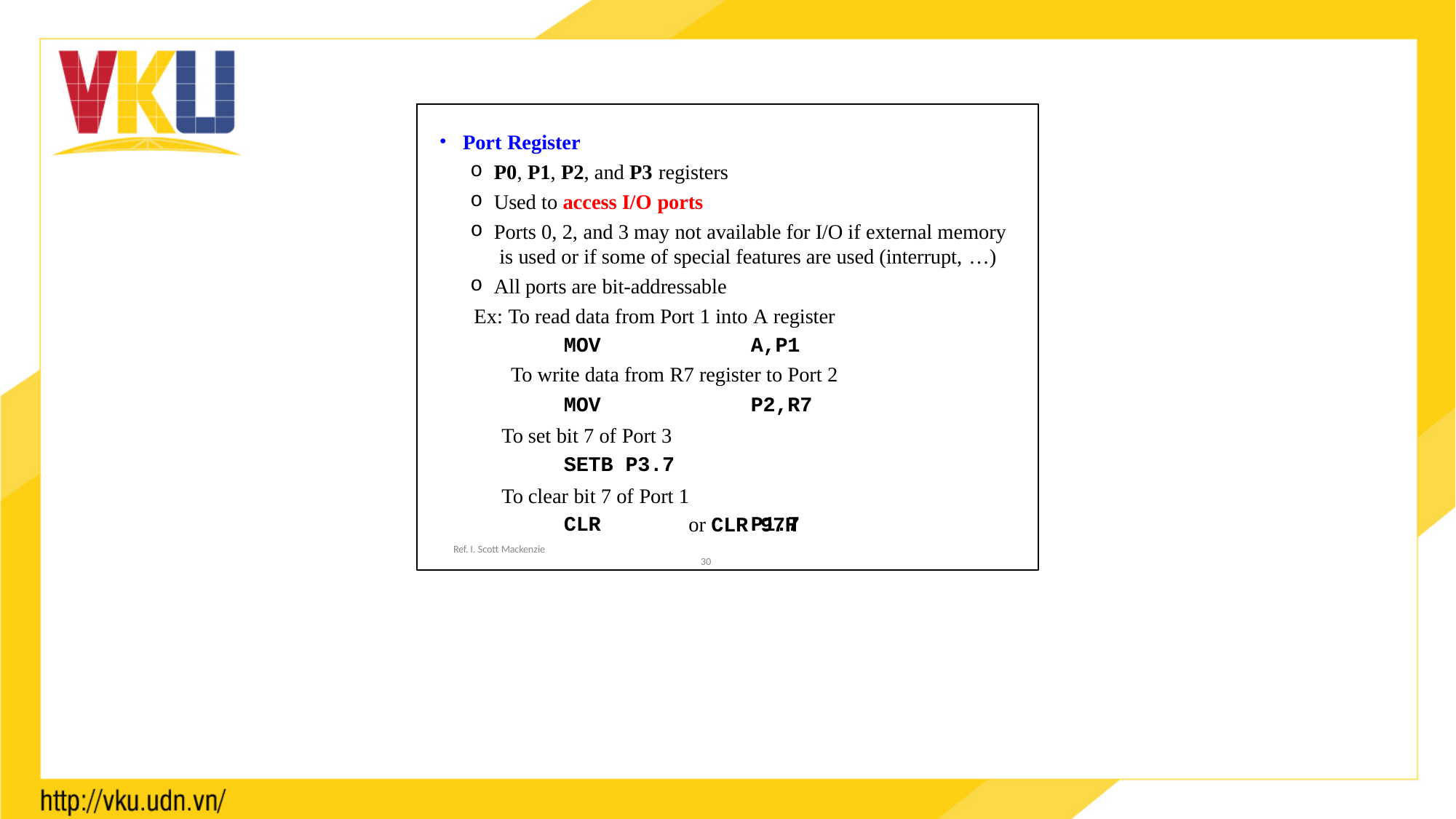

Port Register
P0, P1, P2, and P3 registers
Used to access I/O ports
Ports 0, 2, and 3 may not available for I/O if external memory  is used or if some of special features are used (interrupt, …)
All ports are bit-addressable
Ex: To read data from Port 1 into A register
MOV	A,P1
To write data from R7 register to Port 2
MOV	P2,R7
To set bit 7 of Port 3
SETB P3.7
To clear bit 7 of Port 1
CLR	P1.7
or CLR 97H
	30
Ref. I. Scott Mackenzie